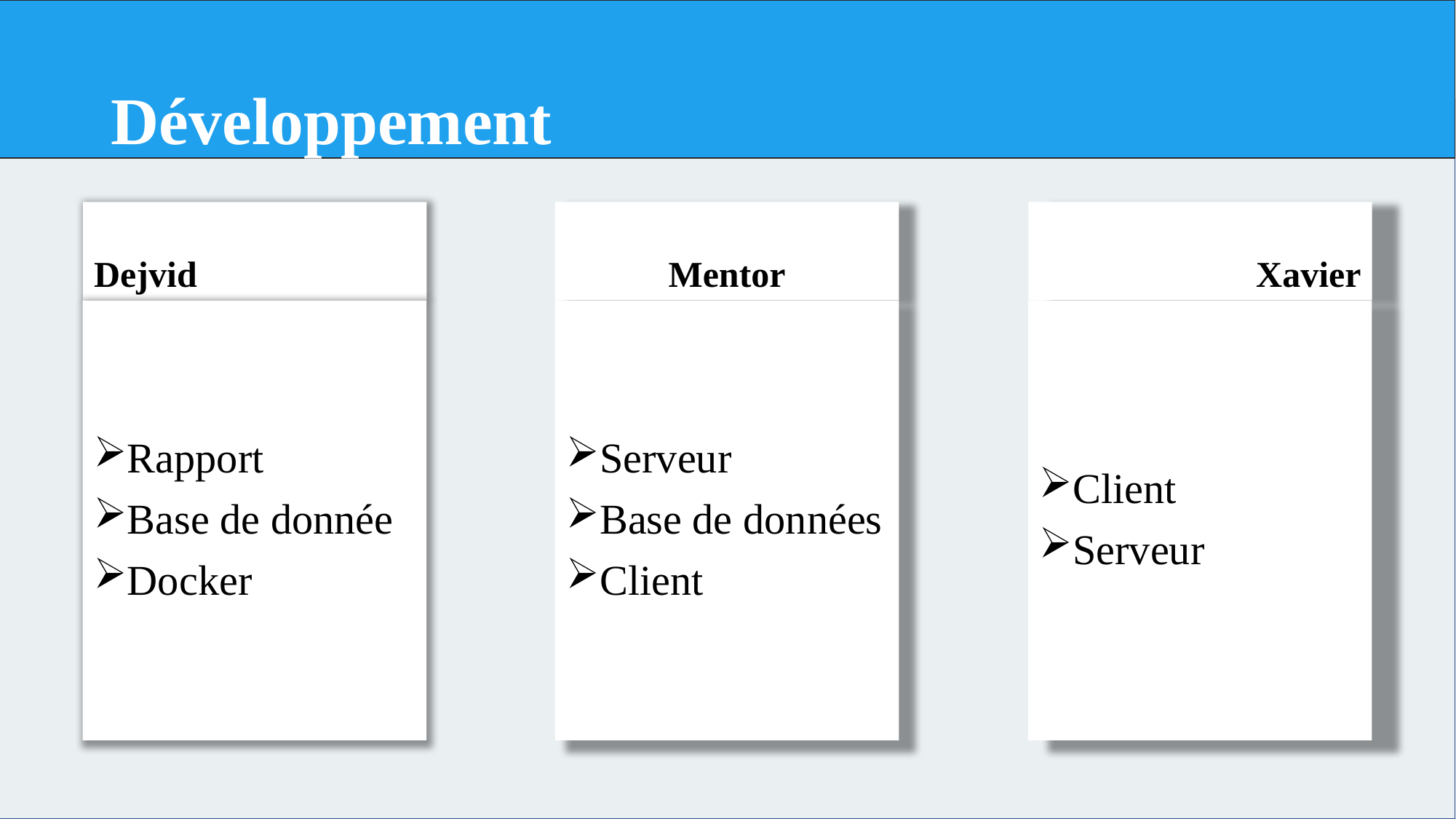

# Développement
Dejvid
Mentor
Xavier
Rapport
Base de donnée
Docker
Serveur
Base de données
Client
Client
Serveur